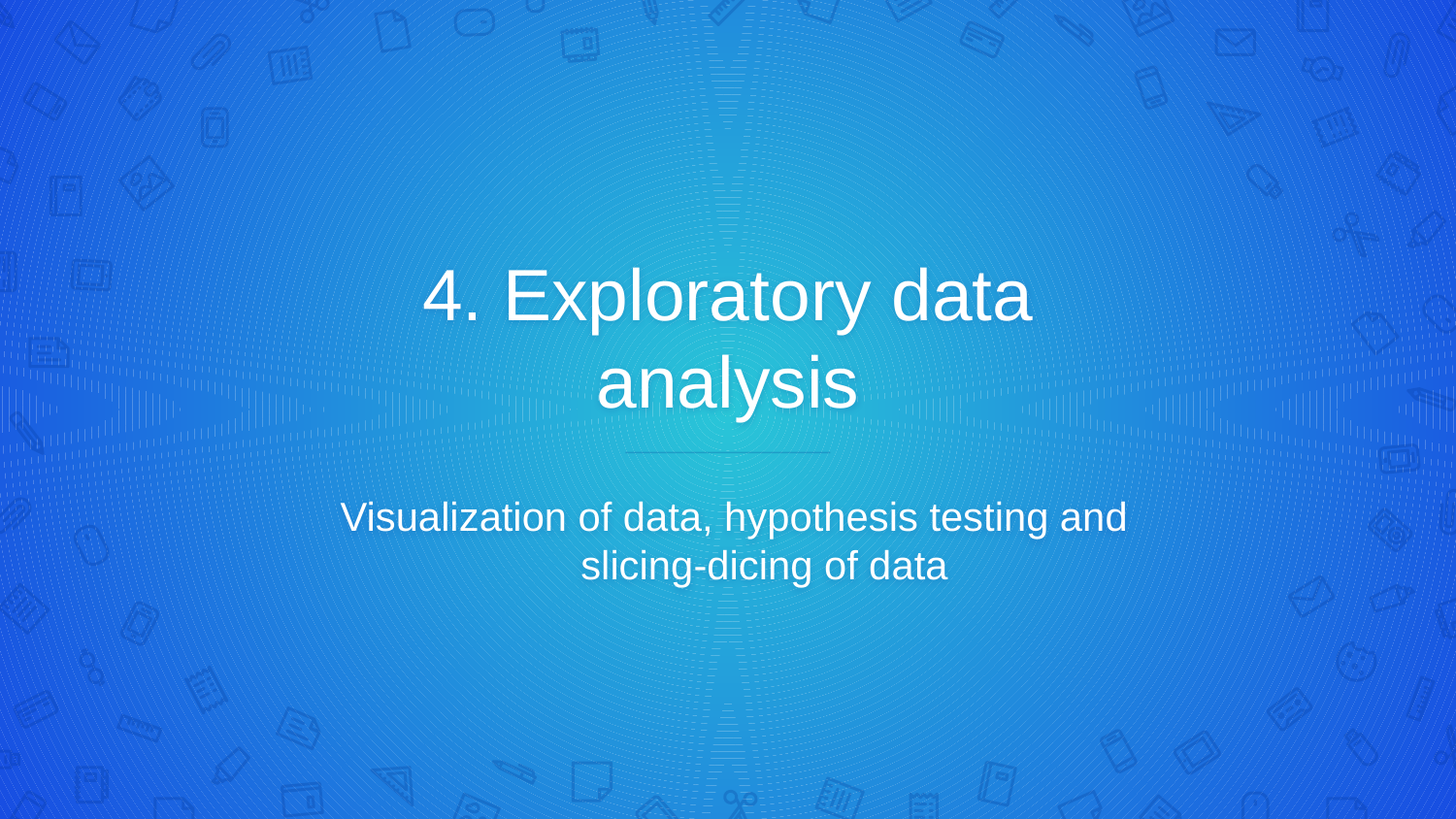

# 4. Exploratory data analysis
Visualization of data, hypothesis testing and slicing-dicing of data